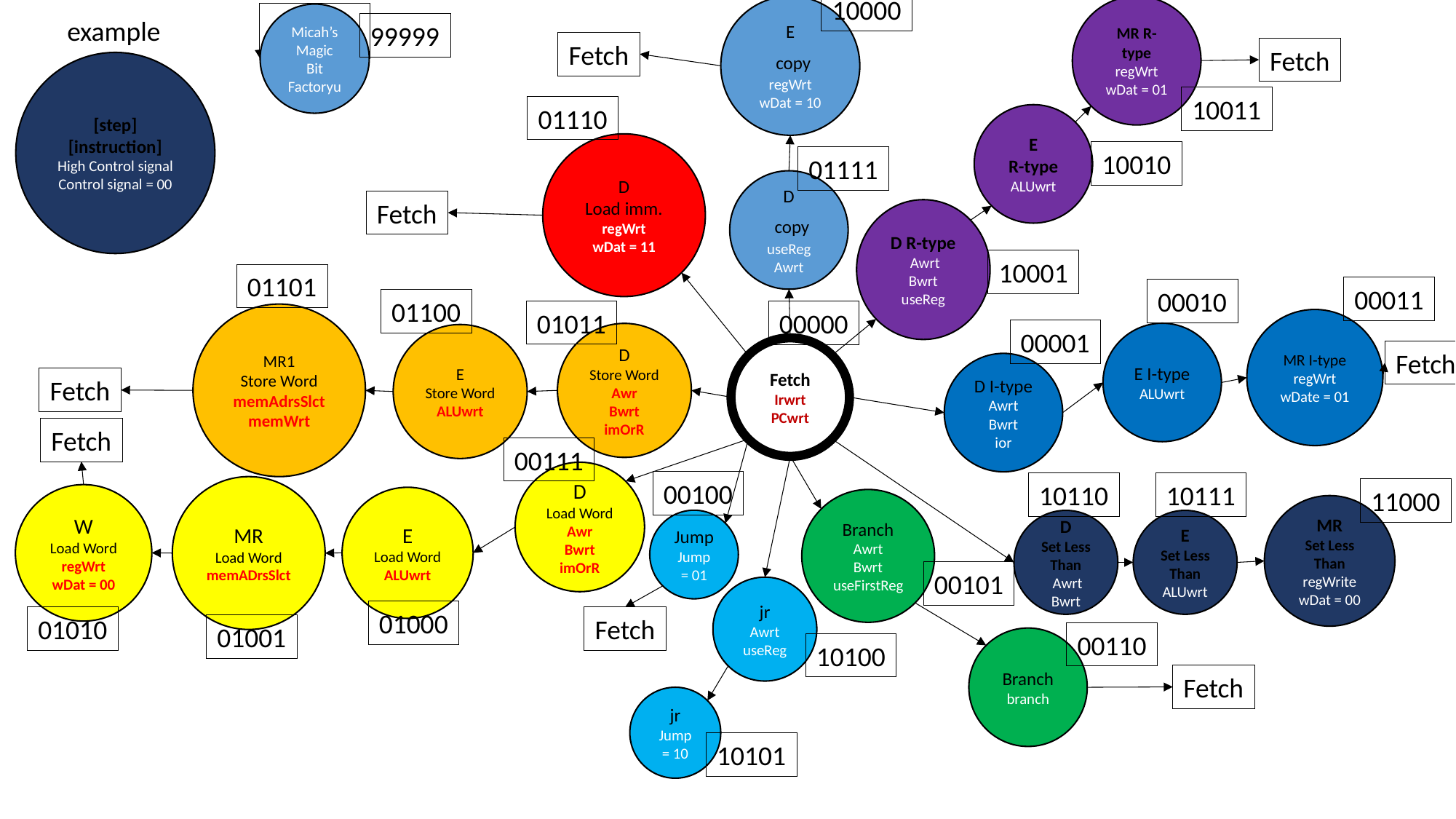

10000
E
 copy
regWrt
wDat = 10
MR R-type
regWrt
wDat = 01
Micah’s Magic Bit Factoryu
99999
example
Fetch
Fetch
[step]
[instruction]
High Control signal
Control signal = 00
10011
01110
E
R-type
ALUwrt
D
Load imm.
regWrt
wDat = 11
10010
01111
D
 copy
useReg
Awrt
Fetch
D R-type
 Awrt
Bwrt
useReg
10001
01101
00011
00010
MR I-type
regWrt
wDate = 01
00001
E I-type
ALUwrt
Fetch
D I-type
Awrt
Bwrt
ior
01100
01011
00000
MR1
Store Word
memAdrsSlct
memWrt
D
Store Word
Awr
Bwrt
imOrR
E
Store Word
ALUwrt
Fetch
Irwrt
PCwrt
Fetch
Fetch
00111
D
Load Word
Awr
Bwrt
imOrR
00100
10111
10110
11000
MR
Set Less Than
regWrite
wDat = 00
D
Set Less Than
 Awrt
Bwrt
E
Set Less Than
ALUwrt
MR
Load Word
memADrsSlct
W
Load Word
regWrt
wDat = 00
E
Load Word
ALUwrt
Branch
Awrt
Bwrt
useFirstReg
00101
00110
Branch
branch
Fetch
Jump
Jump = 01
jr
Awrt
useReg
jr
Jump = 10
01000
01010
Fetch
01001
10100
10101